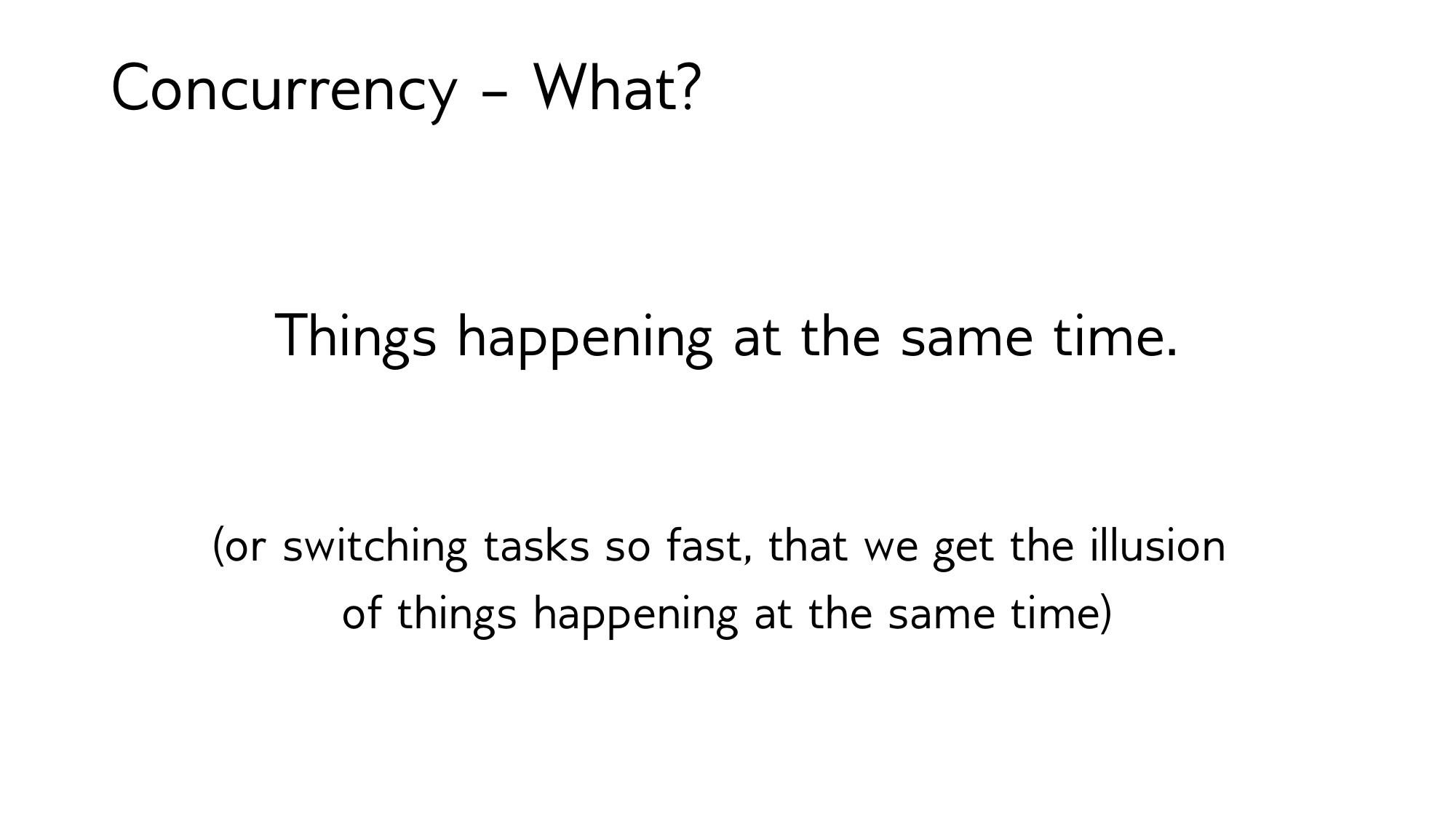

# Concurrency – What?

Things happening at the same time.

(or switching tasks so fast, that we get the illusion
of things happening at the same time)